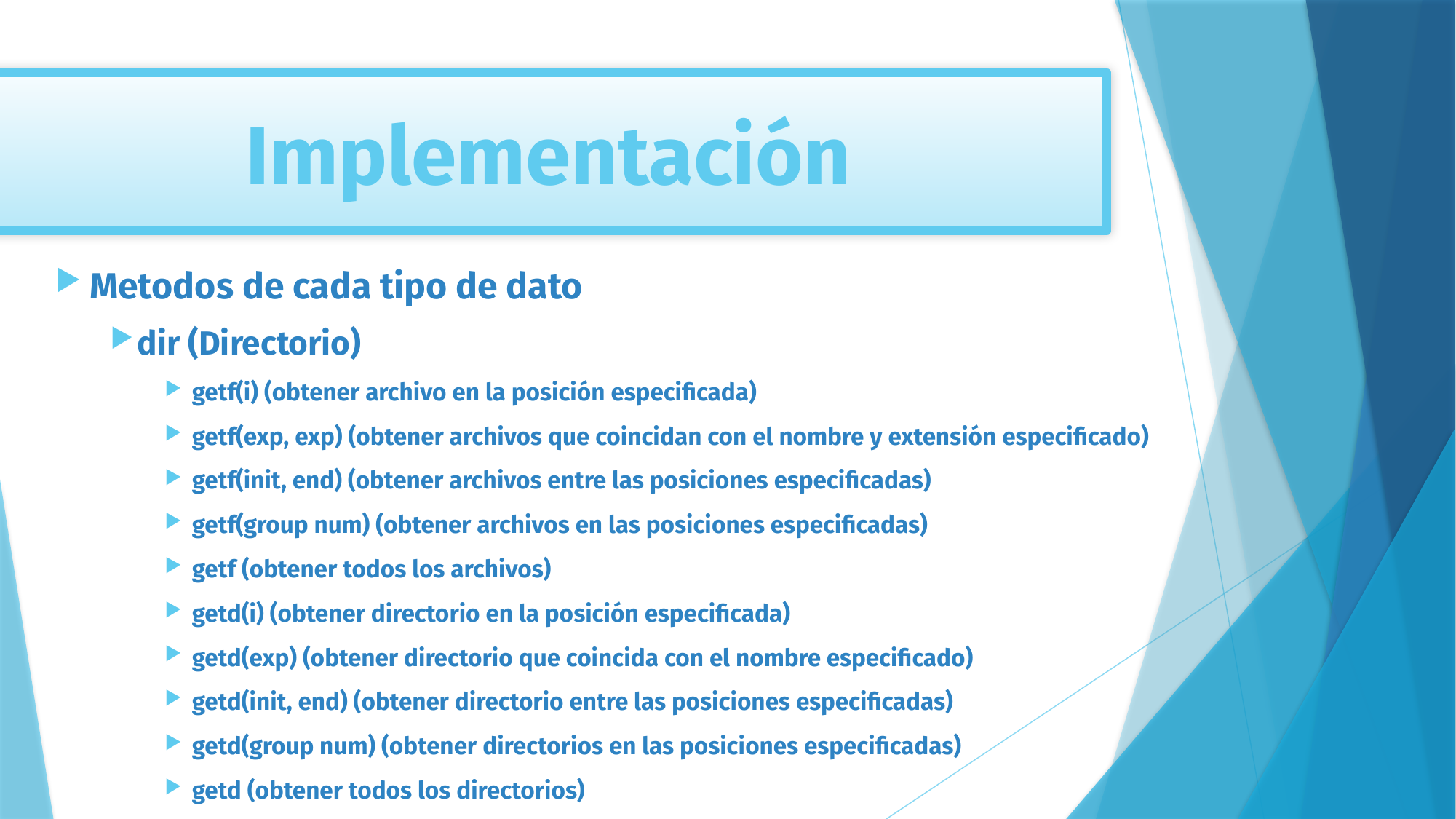

Implementación
Metodos de cada tipo de dato
dir (Directorio)
getf(i) (obtener archivo en la posición especificada)
getf(exp, exp) (obtener archivos que coincidan con el nombre y extensión especificado)
getf(init, end) (obtener archivos entre las posiciones especificadas)
getf(group num) (obtener archivos en las posiciones especificadas)
getf (obtener todos los archivos)
getd(i) (obtener directorio en la posición especificada)
getd(exp) (obtener directorio que coincida con el nombre especificado)
getd(init, end) (obtener directorio entre las posiciones especificadas)
getd(group num) (obtener directorios en las posiciones especificadas)
getd (obtener todos los directorios)